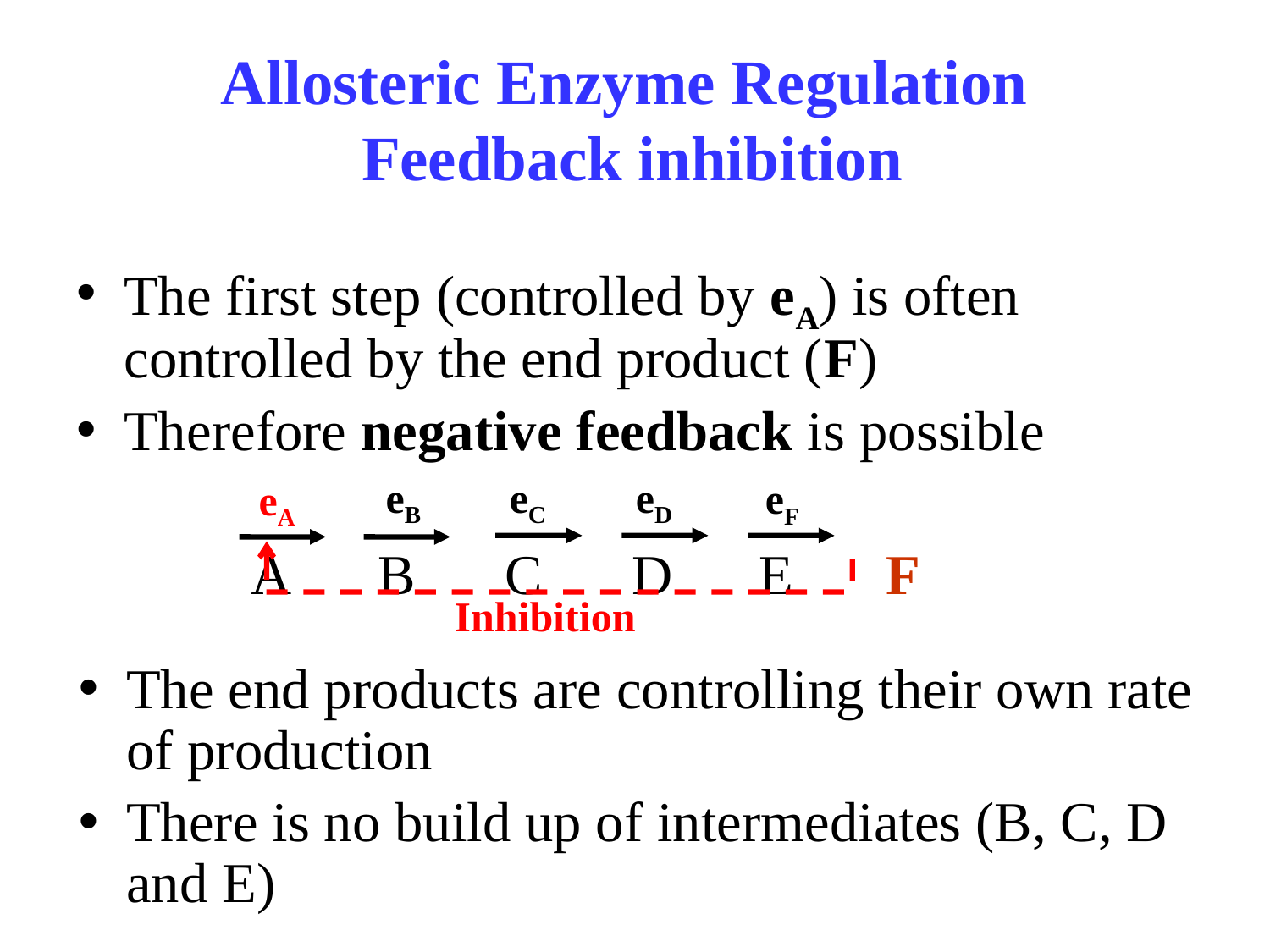

# Allosteric Enzyme Regulation Feedback inhibition
The first step (controlled by eA) is often controlled by the end product (F)
Therefore negative feedback is possible

		A	B	C	D	E	F
eB
eC
eD
eF
eA

Inhibition
The end products are controlling their own rate of production
There is no build up of intermediates (B, C, D and E)